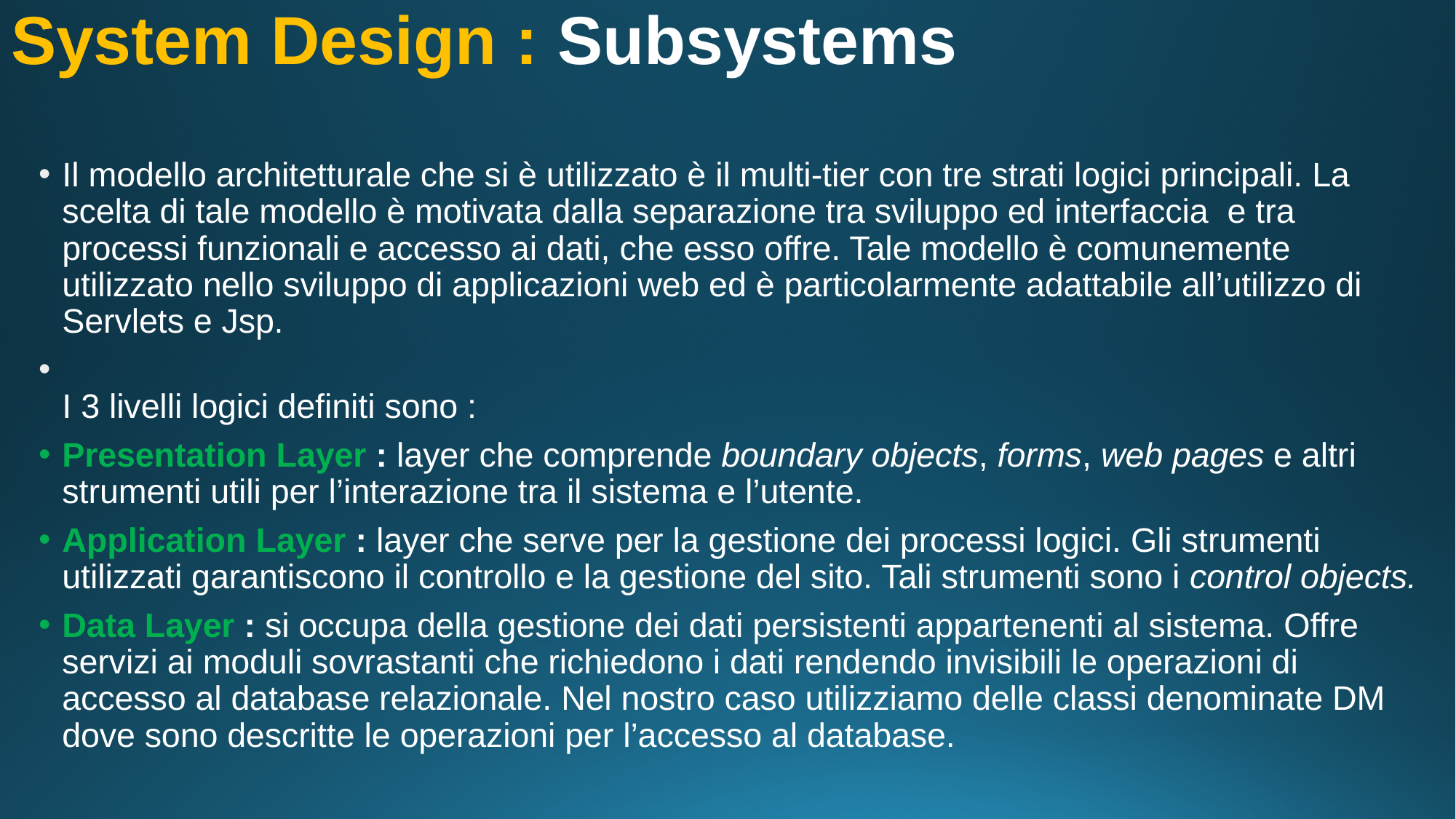

# System Design : Subsystems
Il modello architetturale che si è utilizzato è il multi-tier con tre strati logici principali. La scelta di tale modello è motivata dalla separazione tra sviluppo ed interfaccia  e tra processi funzionali e accesso ai dati, che esso offre. Tale modello è comunemente utilizzato nello sviluppo di applicazioni web ed è particolarmente adattabile all’utilizzo di Servlets e Jsp.
I 3 livelli logici definiti sono :
Presentation Layer : layer che comprende boundary objects, forms, web pages e altri strumenti utili per l’interazione tra il sistema e l’utente.
Application Layer : layer che serve per la gestione dei processi logici. Gli strumenti utilizzati garantiscono il controllo e la gestione del sito. Tali strumenti sono i control objects.
Data Layer : si occupa della gestione dei dati persistenti appartenenti al sistema. Offre servizi ai moduli sovrastanti che richiedono i dati rendendo invisibili le operazioni di accesso al database relazionale. Nel nostro caso utilizziamo delle classi denominate DM dove sono descritte le operazioni per l’accesso al database.